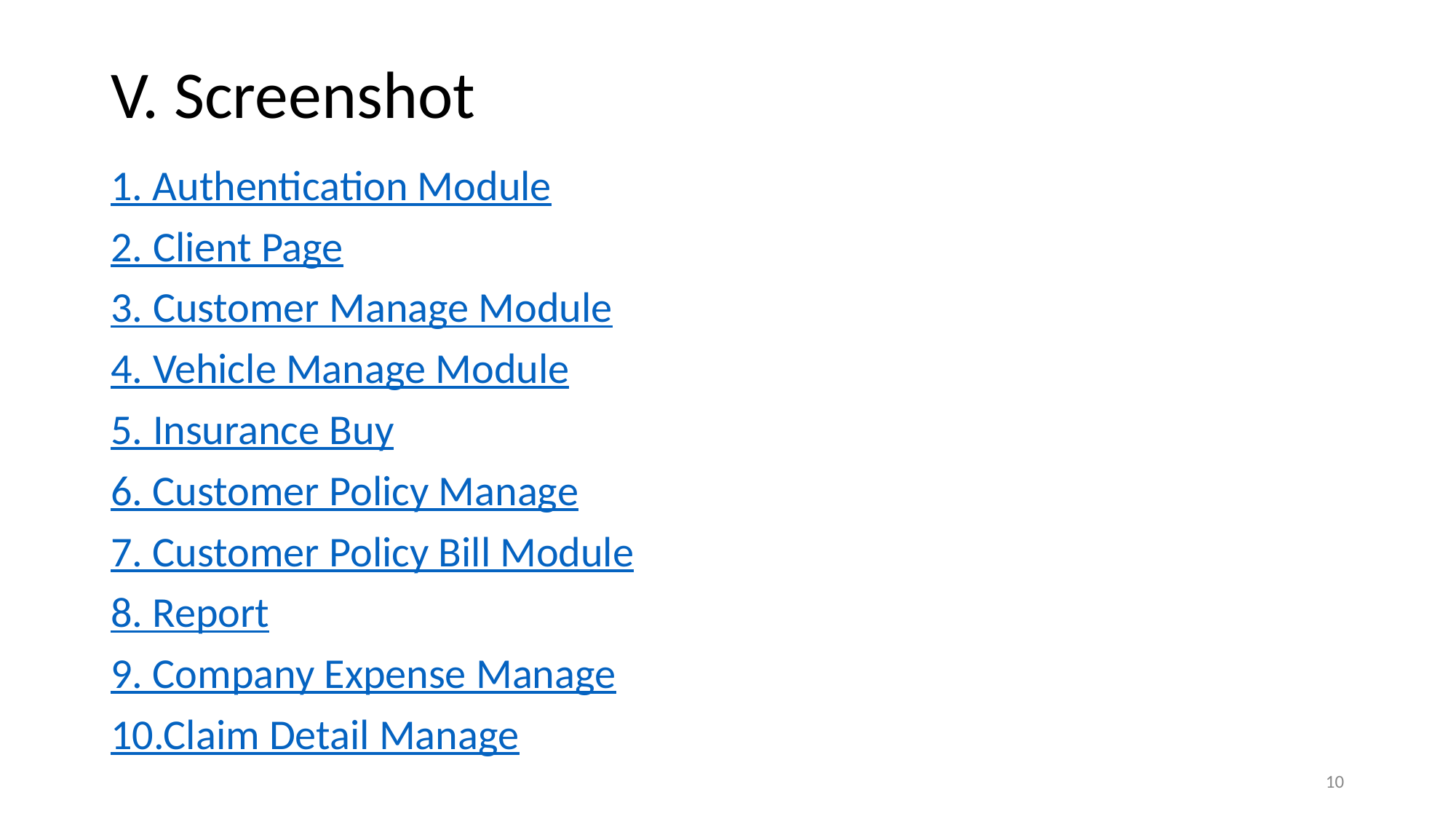

# V. Screenshot
1. Authentication Module
2. Client Page
3. Customer Manage Module
4. Vehicle Manage Module
5. Insurance Buy
6. Customer Policy Manage
7. Customer Policy Bill Module
8. Report
9. Company Expense Manage
10.Claim Detail Manage
10